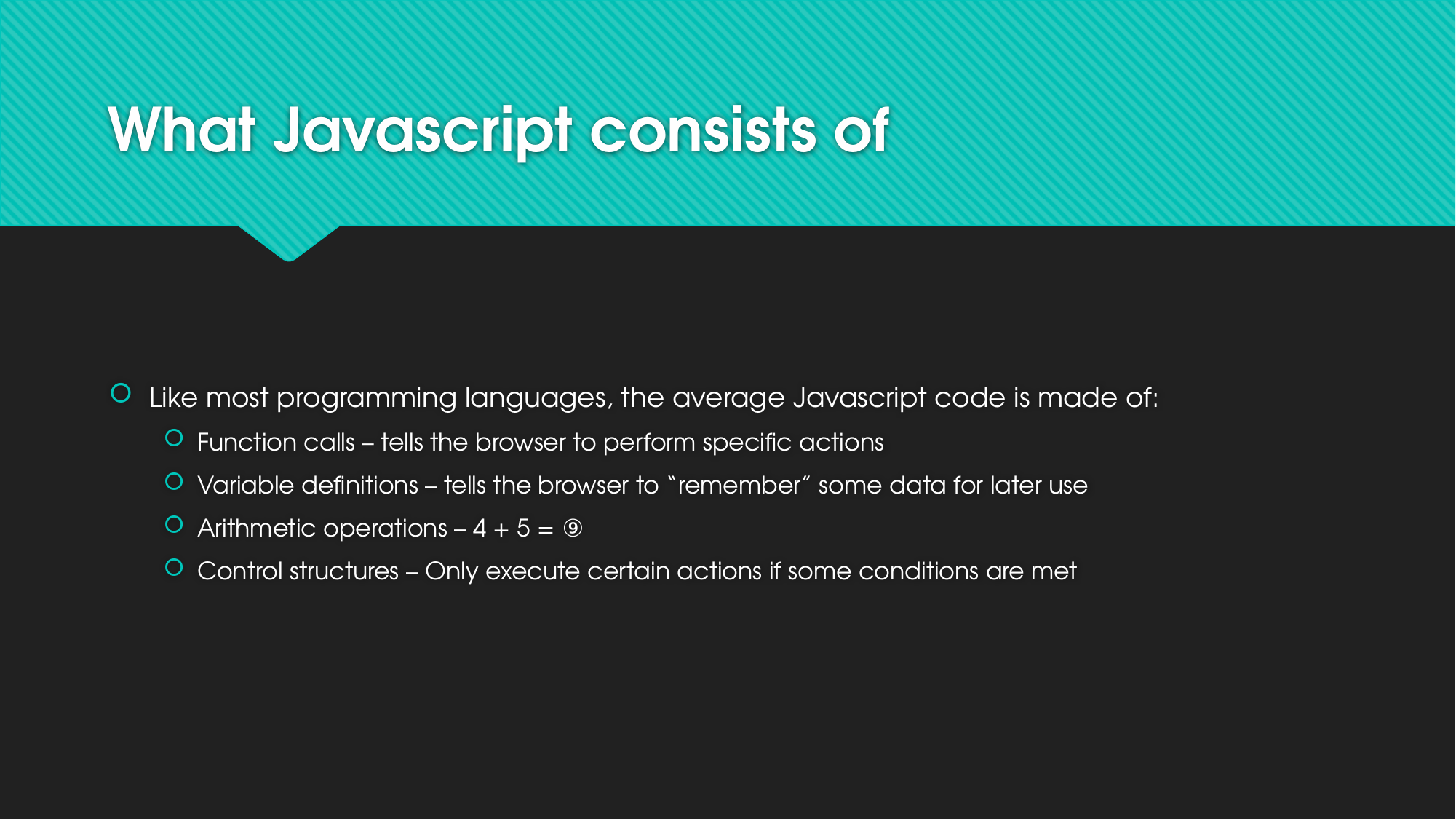

# What Javascript consists of
Like most programming languages, the average Javascript code is made of:
Function calls – tells the browser to perform specific actions
Variable definitions – tells the browser to “remember” some data for later use
Arithmetic operations – 4 + 5 = ⑨
Control structures – Only execute certain actions if some conditions are met